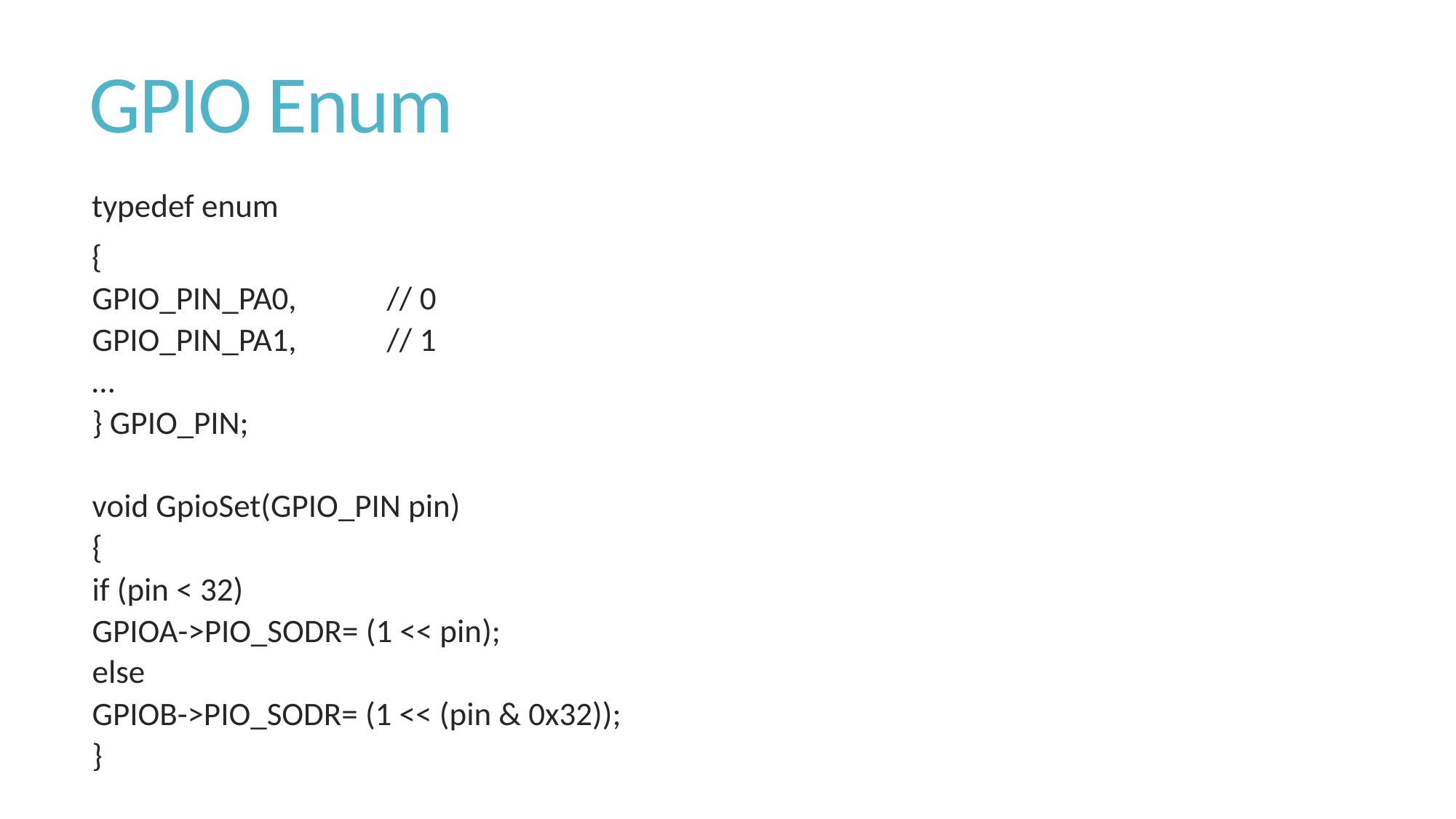

# GPIO Enum
typedef enum
{
	GPIO_PIN_PA0,	// 0
	GPIO_PIN_PA1,	// 1
	…
} GPIO_PIN;

void GpioSet(GPIO_PIN pin)
{
	if (pin < 32)
		GPIOA->PIO_SODR= (1 << pin);
	else
		GPIOB->PIO_SODR= (1 << (pin & 0x32));
}